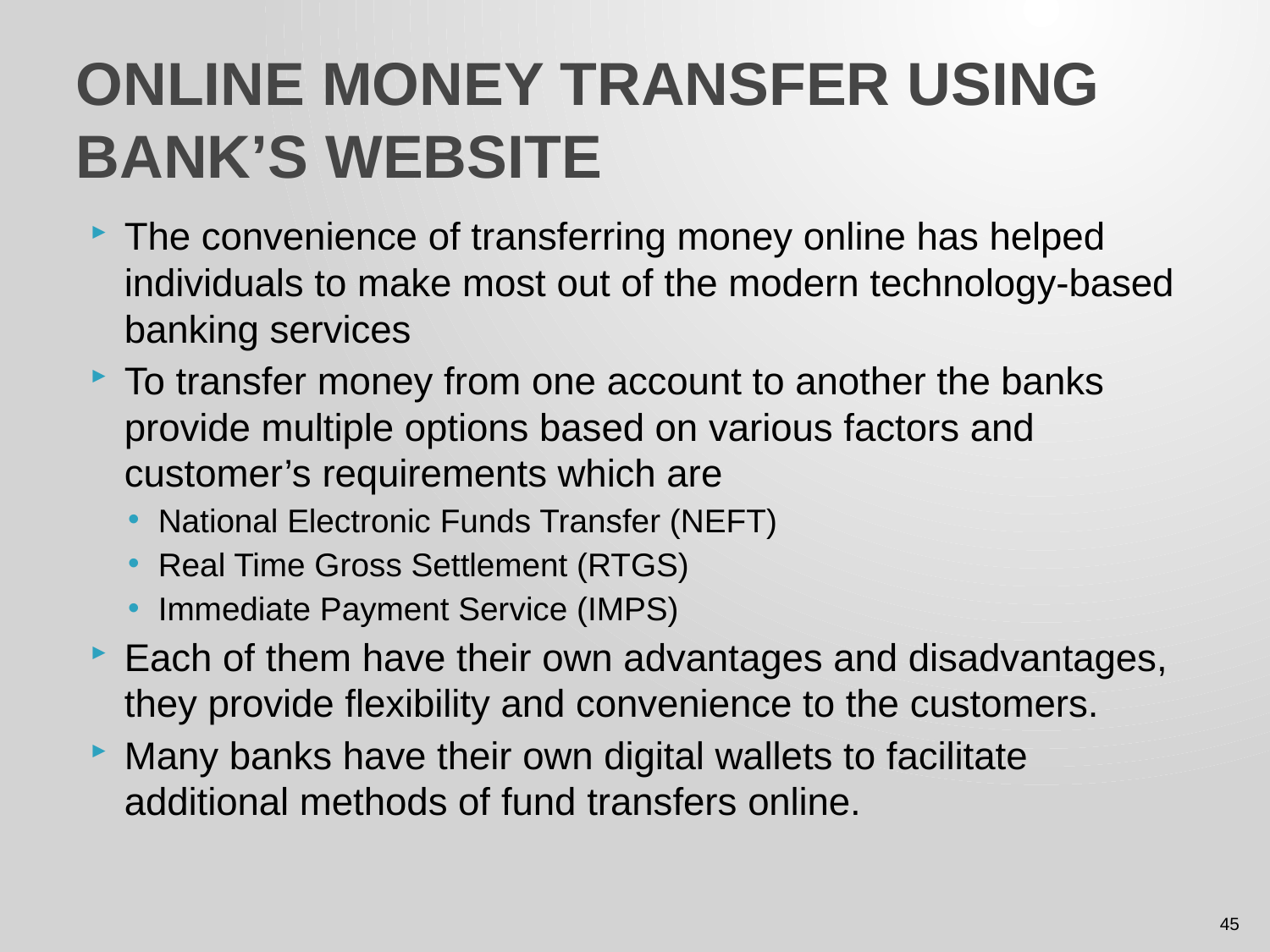

# ONLINE MONEY TRANSFER USING BANK’S WEBSITE
The convenience of transferring money online has helped individuals to make most out of the modern technology-based banking services
To transfer money from one account to another the banks provide multiple options based on various factors and customer’s requirements which are
National Electronic Funds Transfer (NEFT)
Real Time Gross Settlement (RTGS)
Immediate Payment Service (IMPS)
Each of them have their own advantages and disadvantages, they provide flexibility and convenience to the customers.
Many banks have their own digital wallets to facilitate additional methods of fund transfers online.
45